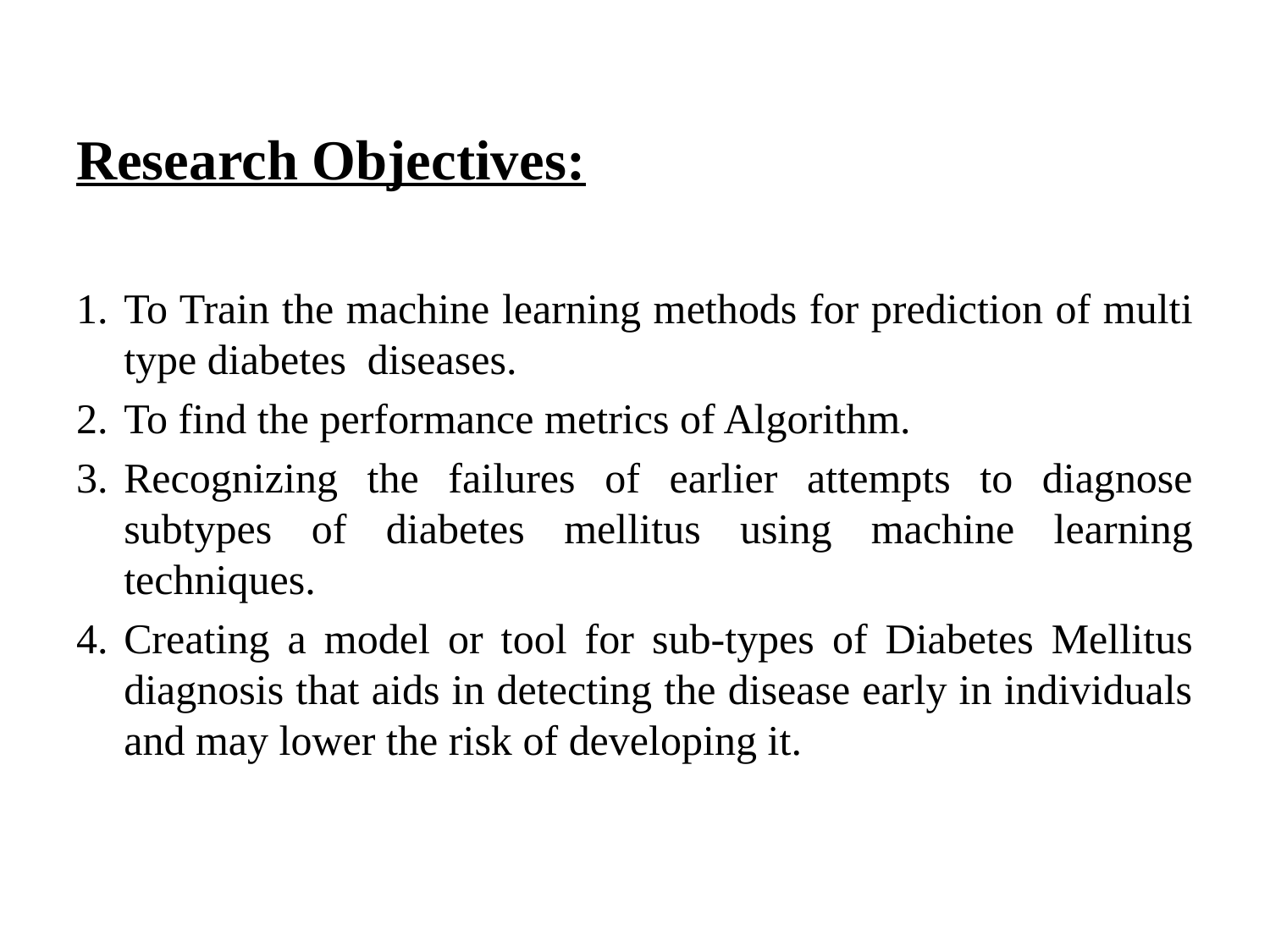

# Research Objectives:
To Train the machine learning methods for prediction of multi type diabetes  diseases.
To find the performance metrics of Algorithm.
Recognizing the failures of earlier attempts to diagnose subtypes of diabetes mellitus using machine learning techniques.
Creating a model or tool for sub-types of Diabetes Mellitus diagnosis that aids in detecting the disease early in individuals and may lower the risk of developing it.